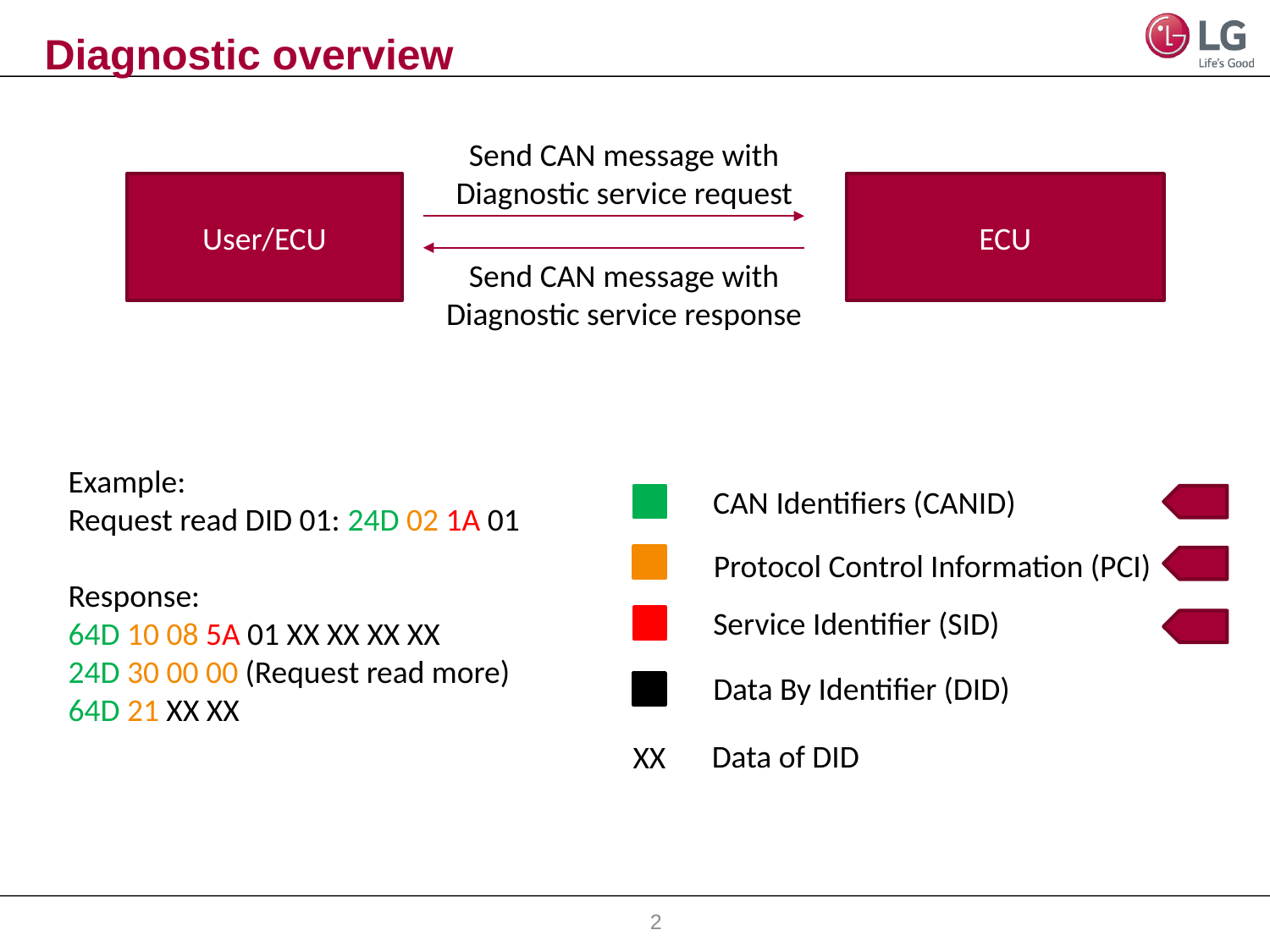

# Diagnostic overview
Send CAN message with Diagnostic service request
User/ECU
ECU
Send CAN message with Diagnostic service response
Example:
Request read DID 01: 24D 02 1A 01

Response:
64D 10 08 5A 01 XX XX XX XX
24D 30 00 00 (Request read more)
64D 21 XX XX
CAN Identifiers (CANID)

Protocol Control Information (PCI)

Service Identifier (SID)

Data By Identifier (DID)

Data of DID
XX
2